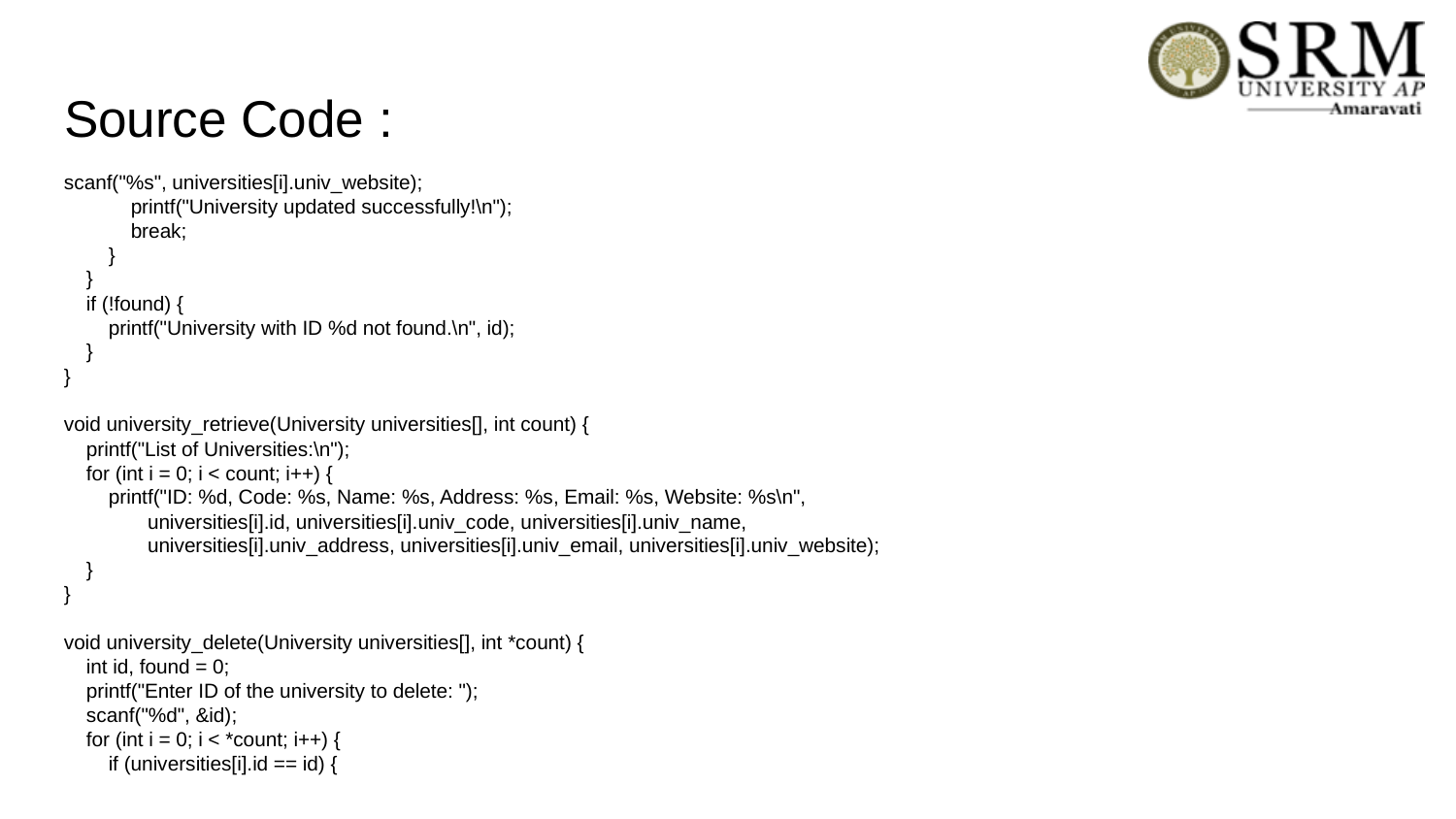

# Source Code :
scanf("%s", universities[i].univ_website);
            printf("University updated successfully!\n");
            break;
        }
    }
    if (!found) {
        printf("University with ID %d not found.\n", id);
    }
}

void university_retrieve(University universities[], int count) {
    printf("List of Universities:\n");
    for (int i = 0; i < count; i++) {
        printf("ID: %d, Code: %s, Name: %s, Address: %s, Email: %s, Website: %s\n",
               universities[i].id, universities[i].univ_code, universities[i].univ_name,
               universities[i].univ_address, universities[i].univ_email, universities[i].univ_website);
    }
}

void university_delete(University universities[], int *count) {
    int id, found = 0;
    printf("Enter ID of the university to delete: ");
    scanf("%d", &id);
    for (int i = 0; i < *count; i++) {
        if (universities[i].id == id) {